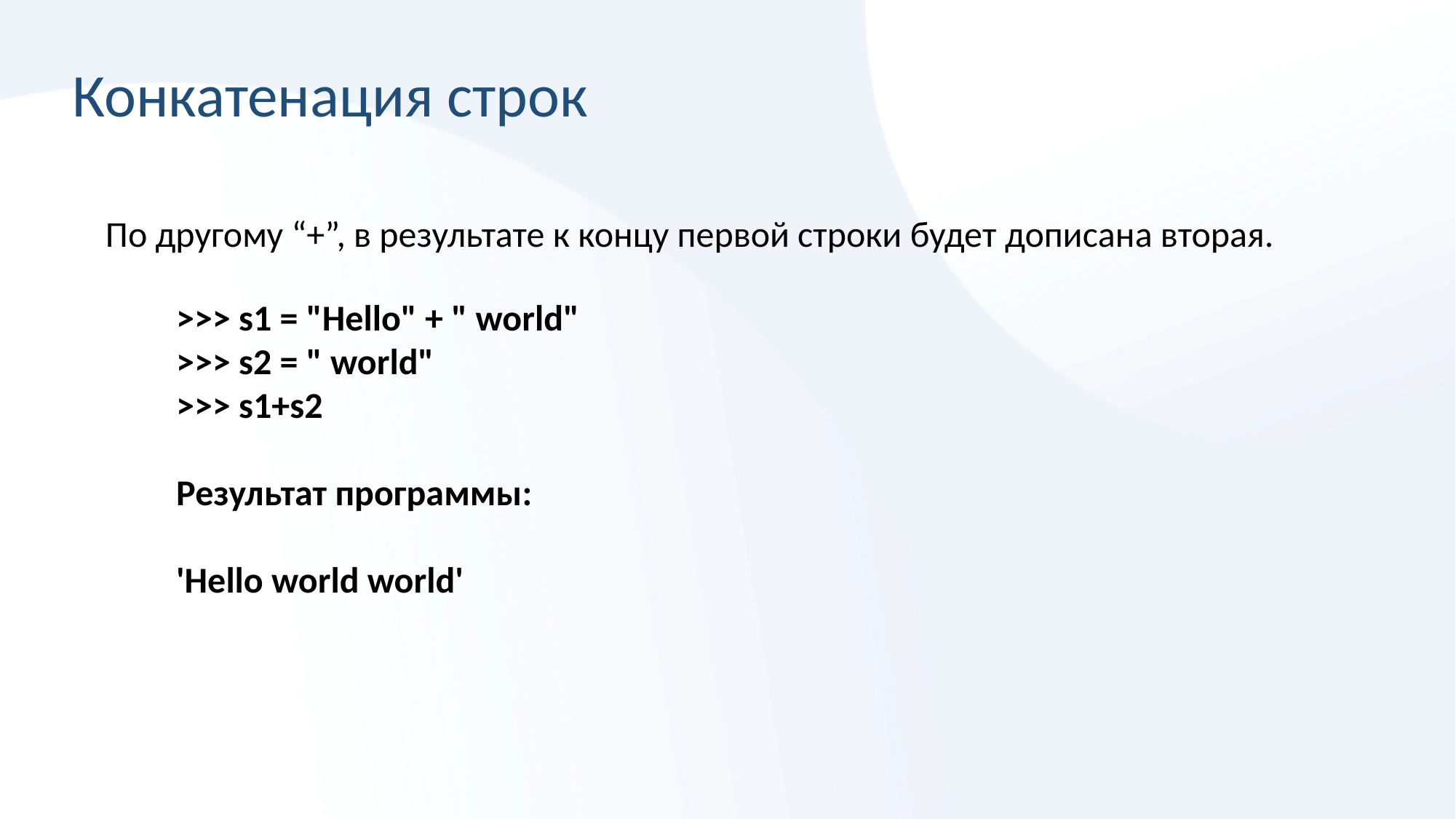

# Конкатенация строк
По другому “+”, в результате к концу первой строки будет дописана вторая.
>>> s1 = "Hello" + " world"
>>> s2 = " world"
>>> s1+s2

Результат программы:

'Hello world world'